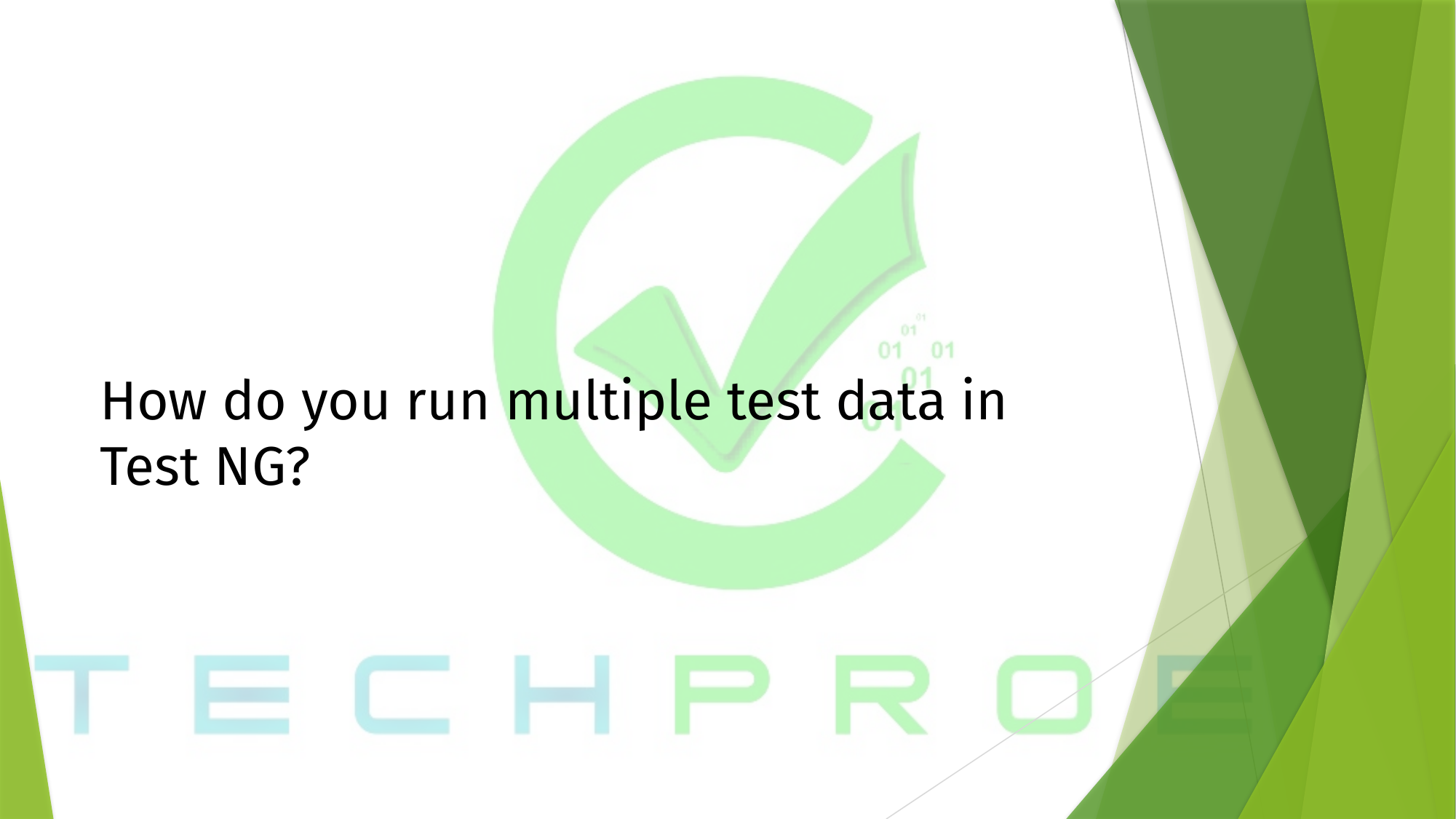

# How do you run multiple test data in Test NG?